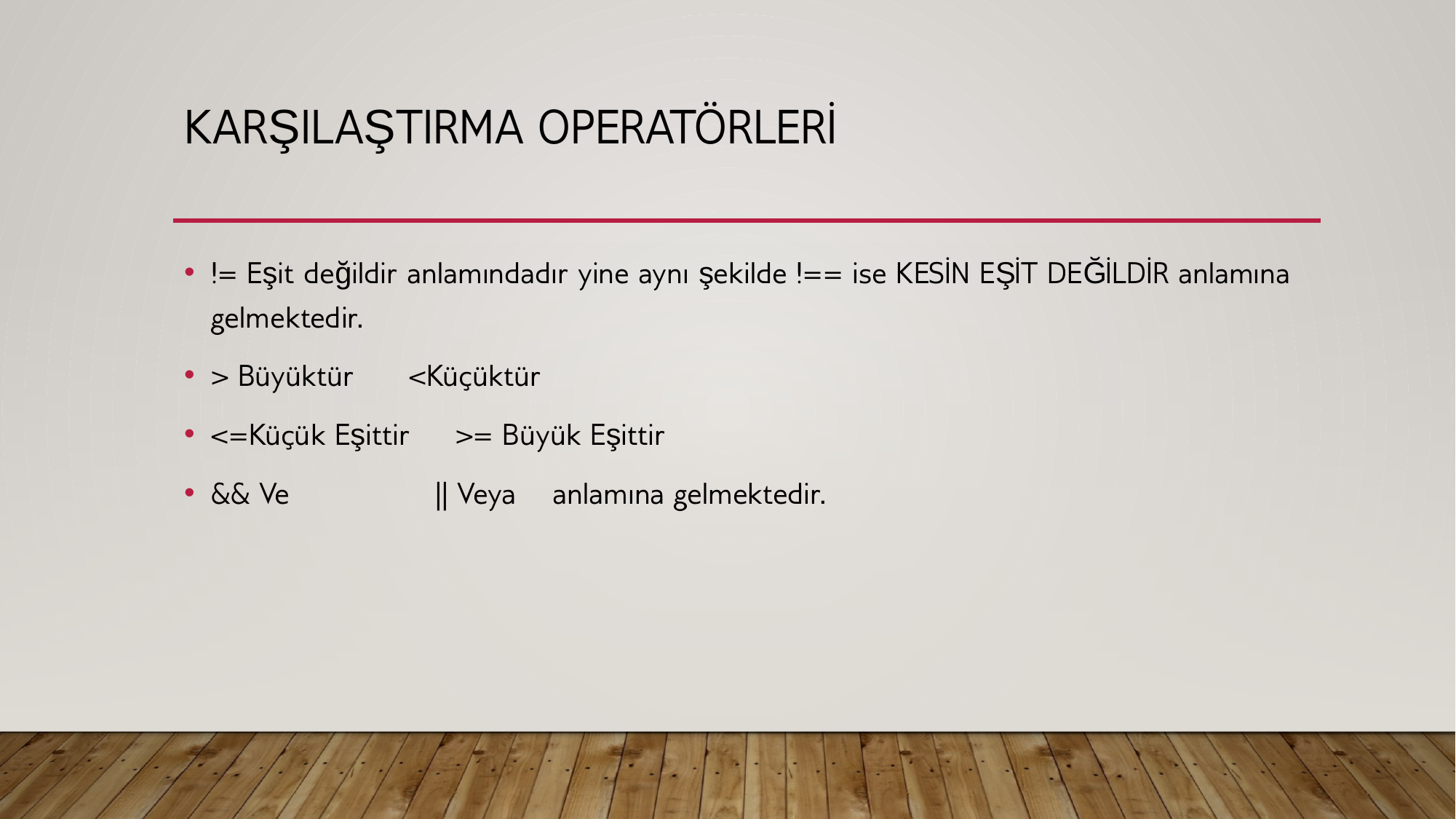

# KARŞILAŞTIRMA OPERATÖRLERİ
!= Eşit değildir anlamındadır yine aynı şekilde !== ise KESİN EŞİT DEĞİLDİR anlamına gelmektedir.
> Büyüktür      <Küçüktür
<=Küçük Eşittir     >= Büyük Eşittir
&& Ve                || Veya    anlamına gelmektedir.